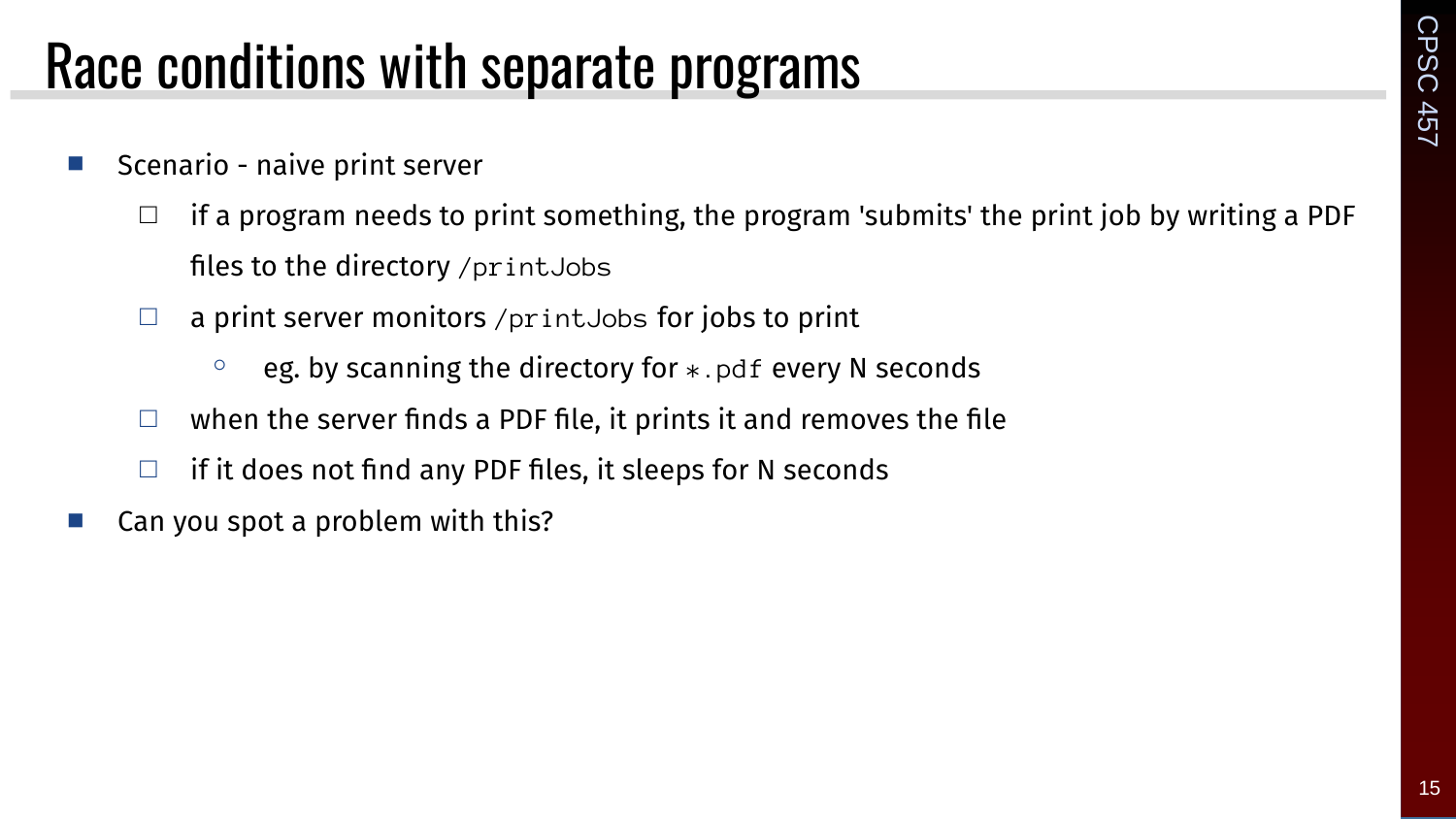

# Race conditions with separate programs
Scenario - naive print server
if a program needs to print something, the program 'submits' the print job by writing a PDF files to the directory /printJobs
a print server monitors /printJobs for jobs to print
eg. by scanning the directory for *.pdf every N seconds
when the server finds a PDF file, it prints it and removes the file
if it does not find any PDF files, it sleeps for N seconds
Can you spot a problem with this?